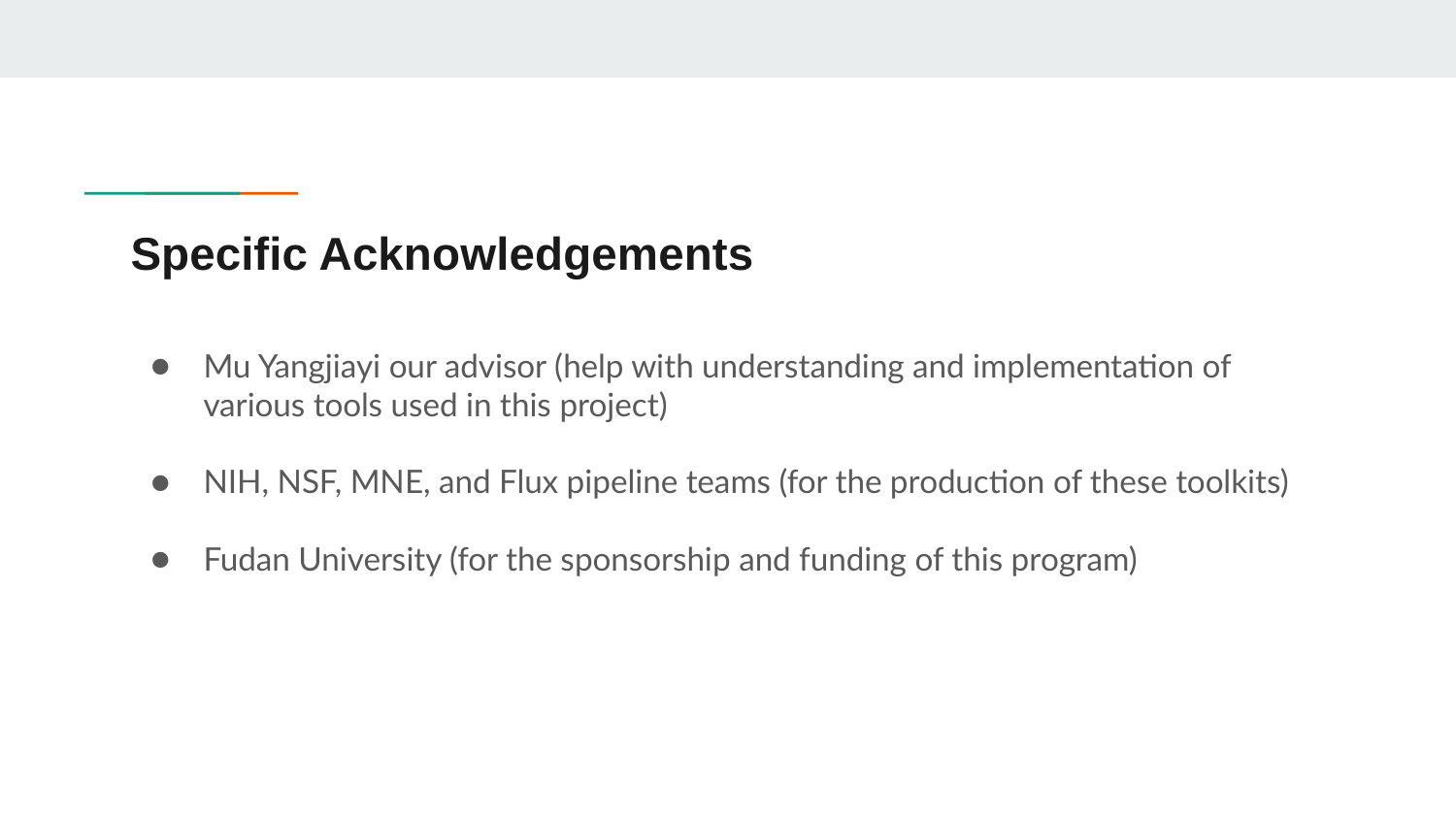

# Specific Acknowledgements
Mu Yangjiayi our advisor (help with understanding and implementation of various tools used in this project)

NIH, NSF, MNE, and Flux pipeline teams (for the production of these toolkits)

Fudan University (for the sponsorship and funding of this program)